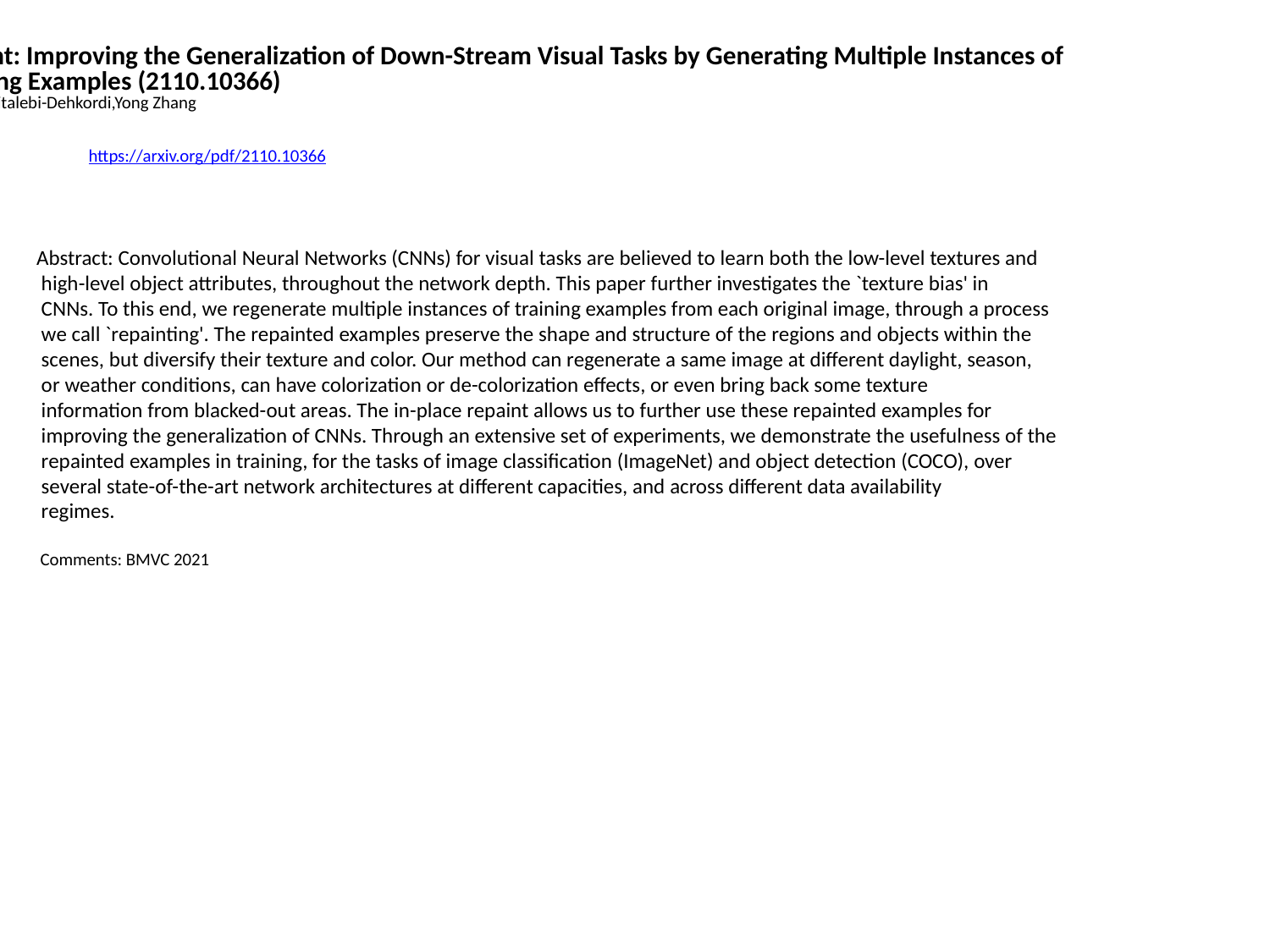

Repaint: Improving the Generalization of Down-Stream Visual Tasks by Generating Multiple Instances of
 Training Examples (2110.10366)
Amin Banitalebi-Dehkordi,Yong Zhang

https://arxiv.org/pdf/2110.10366

Abstract: Convolutional Neural Networks (CNNs) for visual tasks are believed to learn both the low-level textures and
 high-level object attributes, throughout the network depth. This paper further investigates the `texture bias' in
 CNNs. To this end, we regenerate multiple instances of training examples from each original image, through a process
 we call `repainting'. The repainted examples preserve the shape and structure of the regions and objects within the
 scenes, but diversify their texture and color. Our method can regenerate a same image at different daylight, season,
 or weather conditions, can have colorization or de-colorization effects, or even bring back some texture
 information from blacked-out areas. The in-place repaint allows us to further use these repainted examples for
 improving the generalization of CNNs. Through an extensive set of experiments, we demonstrate the usefulness of the
 repainted examples in training, for the tasks of image classification (ImageNet) and object detection (COCO), over
 several state-of-the-art network architectures at different capacities, and across different data availability
 regimes.
 Comments: BMVC 2021